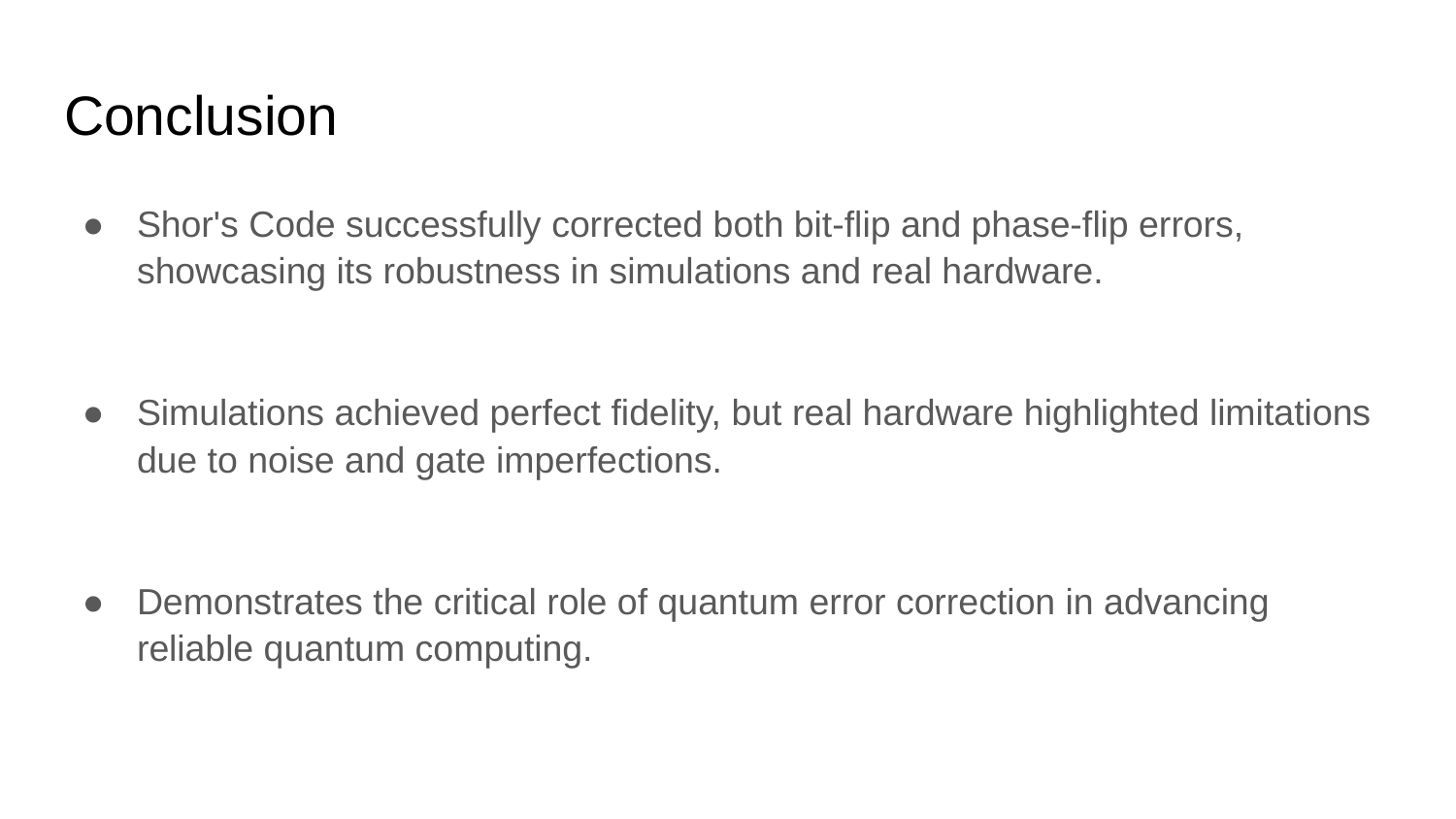

# Conclusion
Shor's Code successfully corrected both bit-flip and phase-flip errors, showcasing its robustness in simulations and real hardware.

Simulations achieved perfect fidelity, but real hardware highlighted limitations due to noise and gate imperfections.

Demonstrates the critical role of quantum error correction in advancing reliable quantum computing.